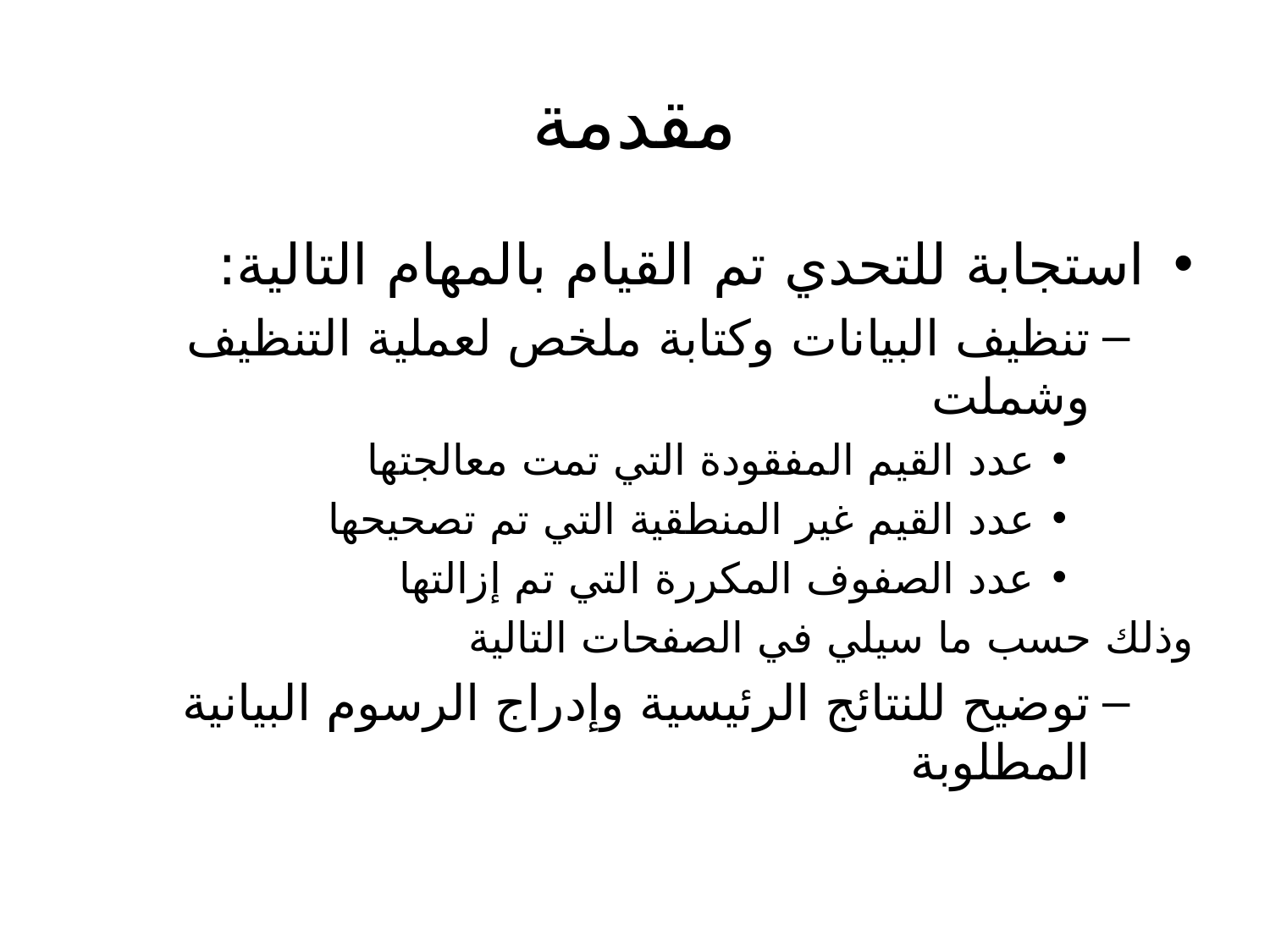

# مقدمة
استجابة للتحدي تم القيام بالمهام التالية:
تنظيف البيانات وكتابة ملخص لعملية التنظيف وشملت
عدد القيم المفقودة التي تمت معالجتها
عدد القيم غير المنطقية التي تم تصحيحها
عدد الصفوف المكررة التي تم إزالتها
وذلك حسب ما سيلي في الصفحات التالية
توضيح للنتائج الرئيسية وإدراج الرسوم البيانية المطلوبة